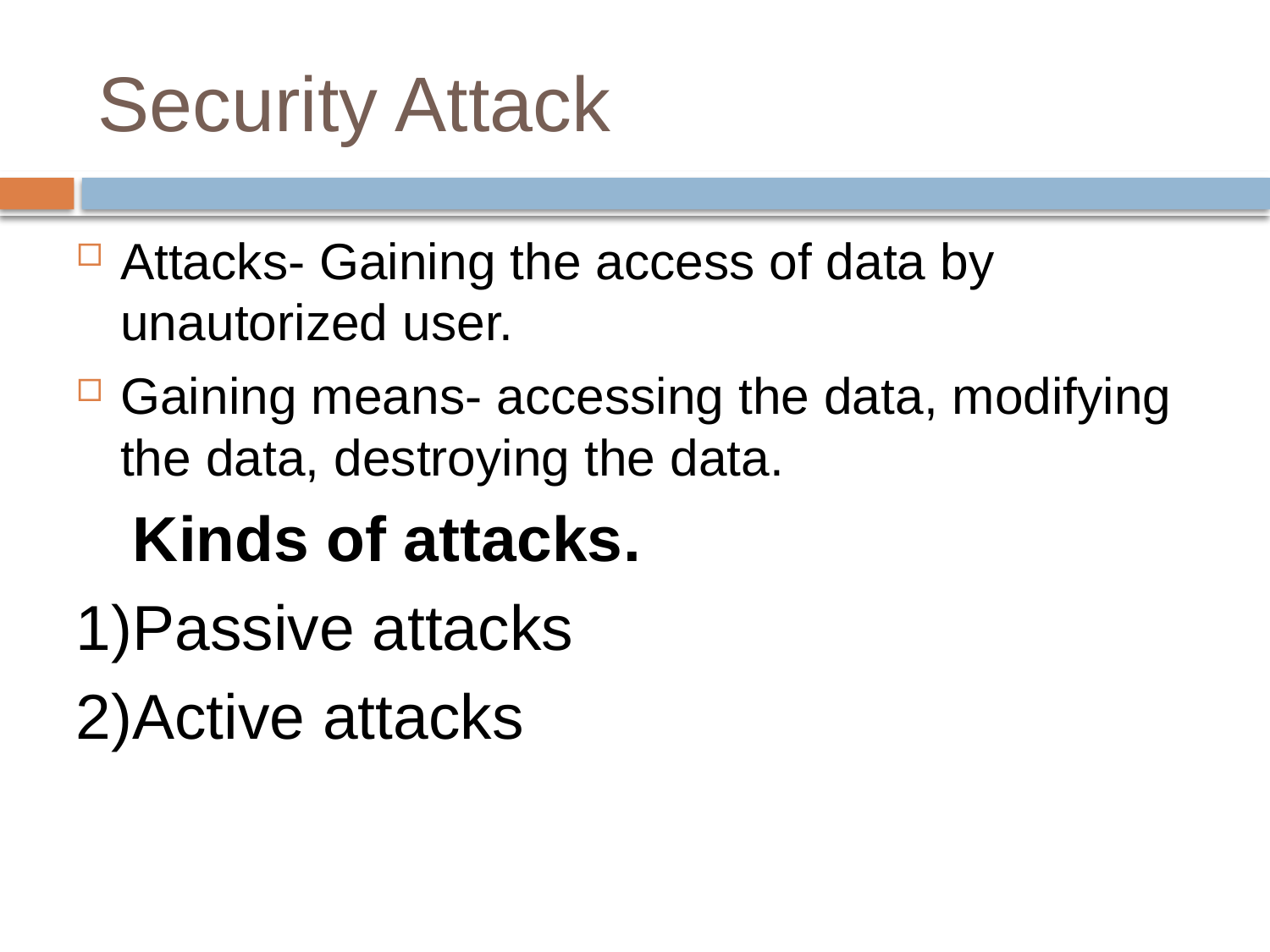

# Security Attack
Attacks- Gaining the access of data by unautorized user.
Gaining means- accessing the data, modifying the data, destroying the data.
    Kinds of attacks.
1)Passive attacks
2)Active attacks